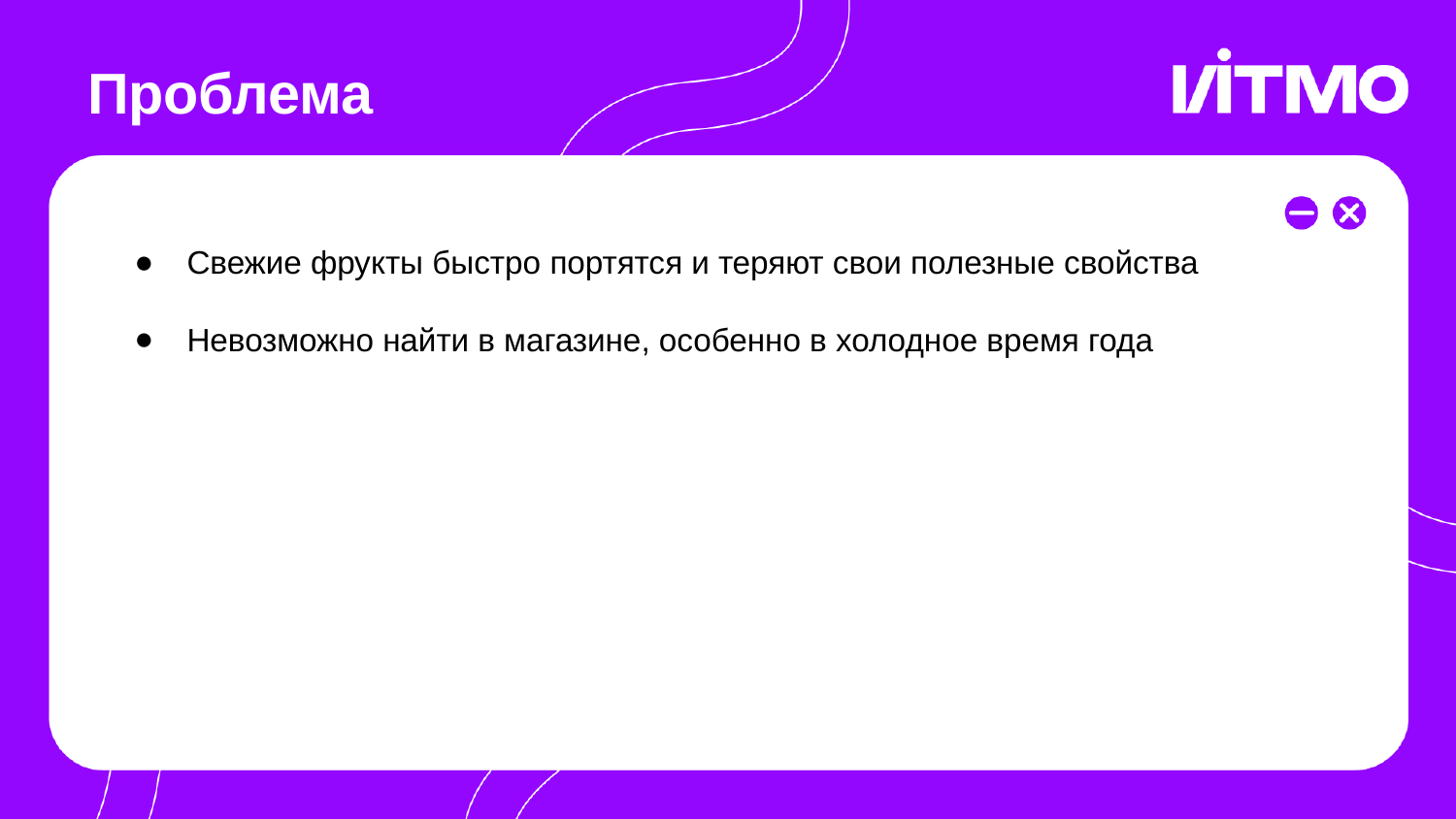

# Проблема
Свежие фрукты быстро портятся и теряют свои полезные свойства
Невозможно найти в магазине, особенно в холодное время года